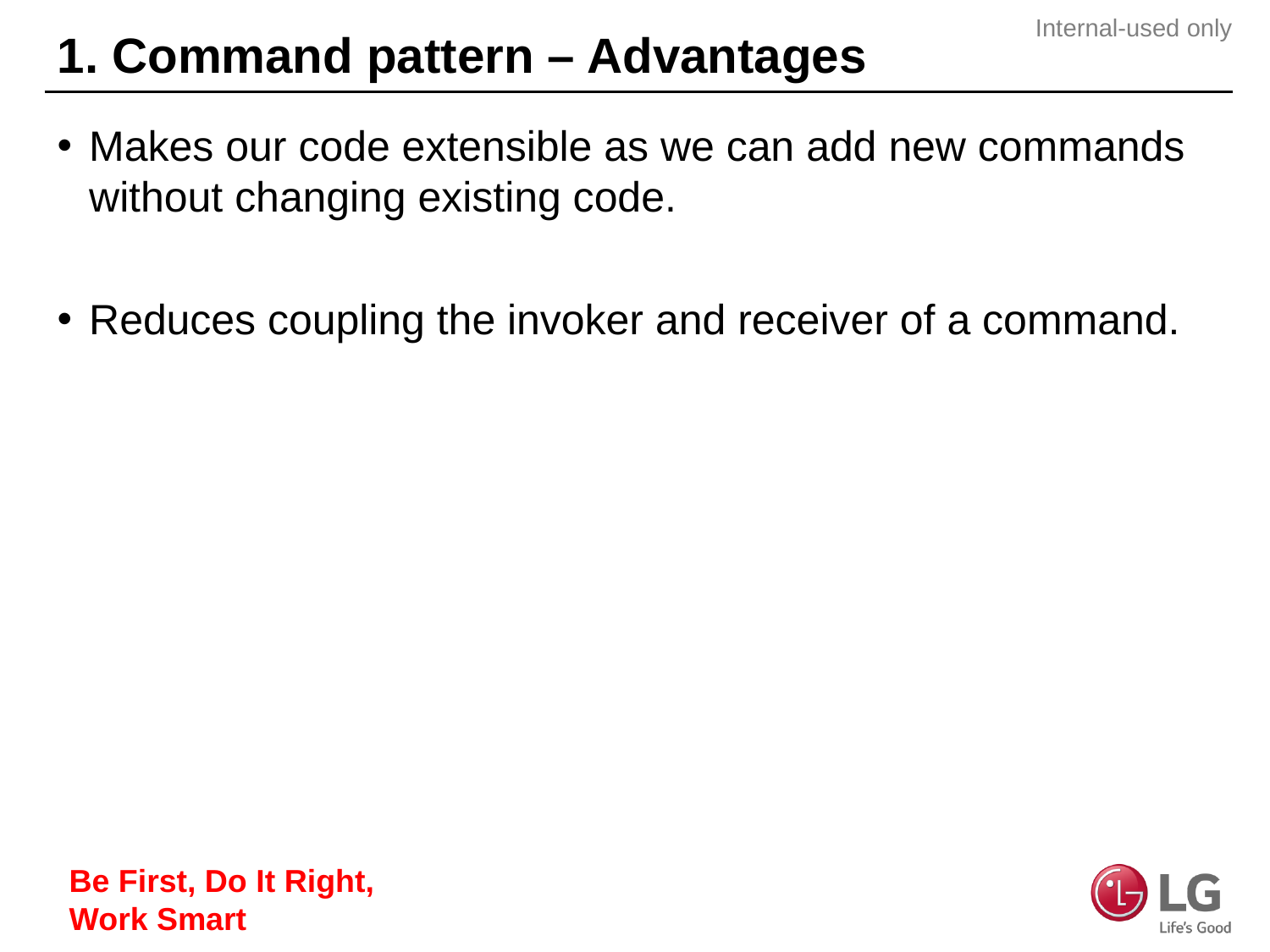

# 1. Command pattern – Advantages
Makes our code extensible as we can add new commands without changing existing code.

Reduces coupling the invoker and receiver of a command.